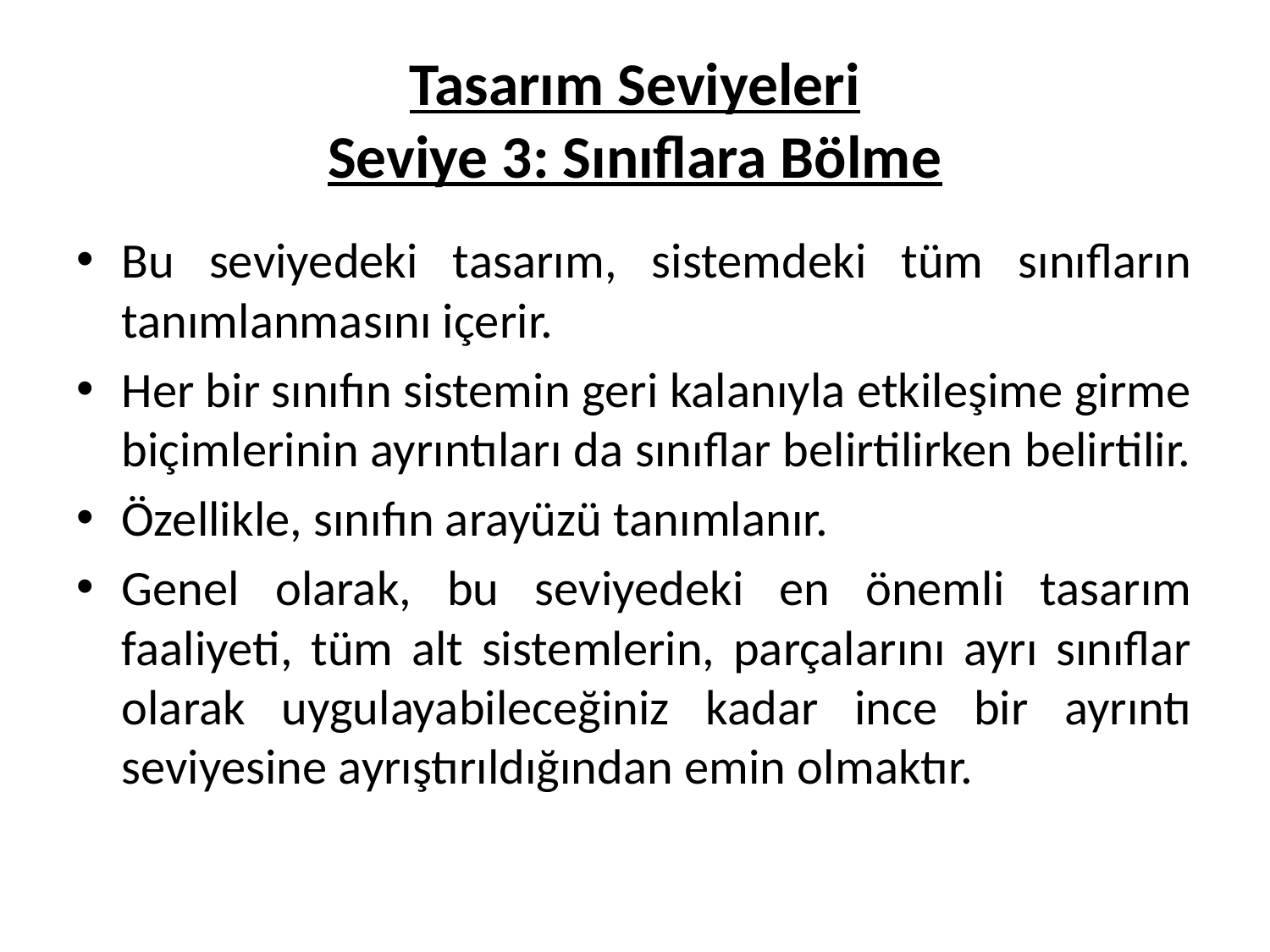

# Tasarım Seviyeleri Seviye 3: Sınıflara Bölme
Bu seviyedeki tasarım, sistemdeki tüm sınıfların tanımlanmasını içerir.
Her bir sınıfın sistemin geri kalanıyla etkileşime girme biçimlerinin ayrıntıları da sınıflar belirtilirken belirtilir.
Özellikle, sınıfın arayüzü tanımlanır.
Genel olarak, bu seviyedeki en önemli tasarım faaliyeti, tüm alt sistemlerin, parçalarını ayrı sınıflar olarak uygulayabileceğiniz kadar ince bir ayrıntı seviyesine ayrıştırıldığından emin olmaktır.